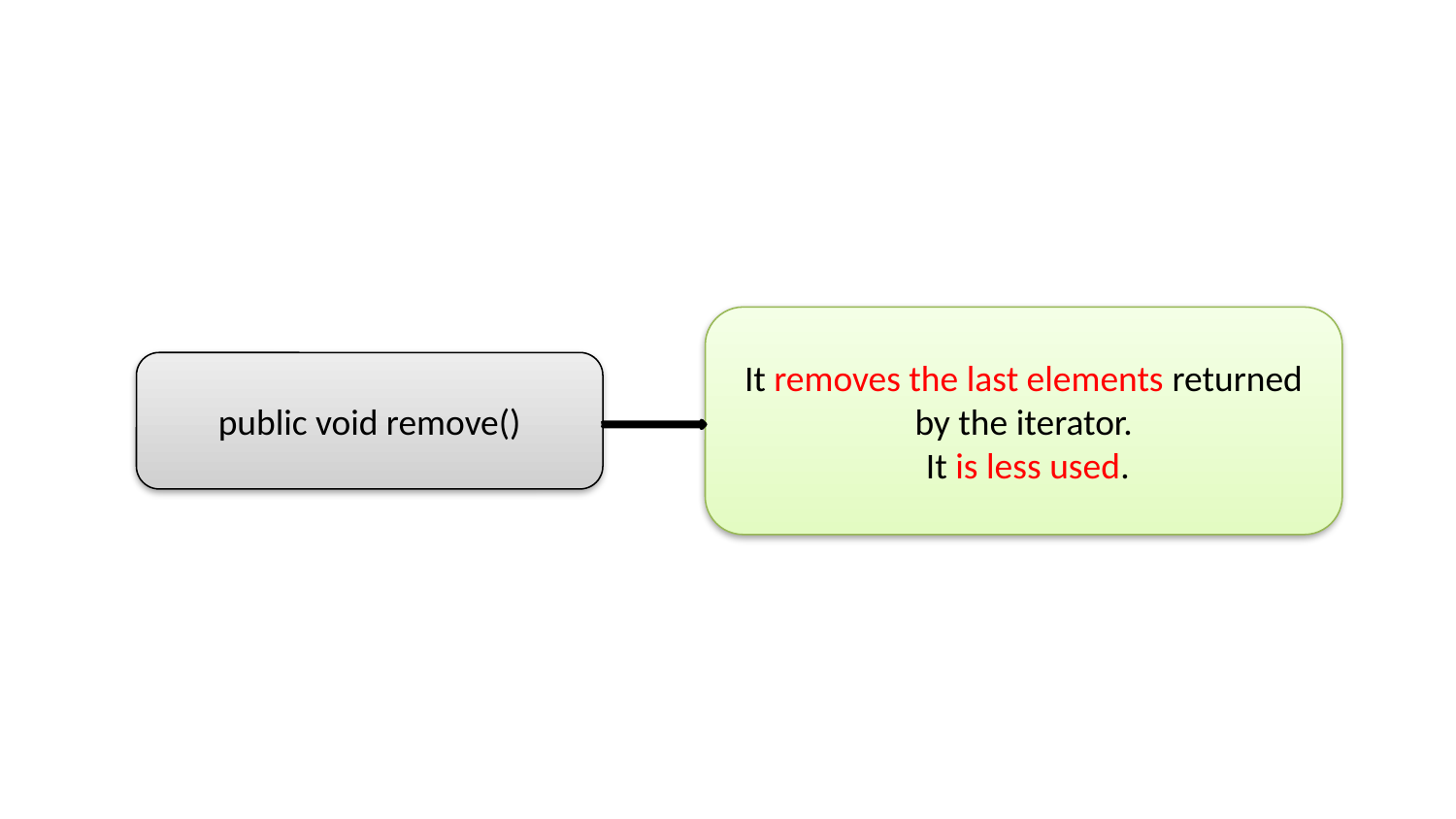

#

It removes the last elements returned by the iterator.
 It is less used.
public void remove()